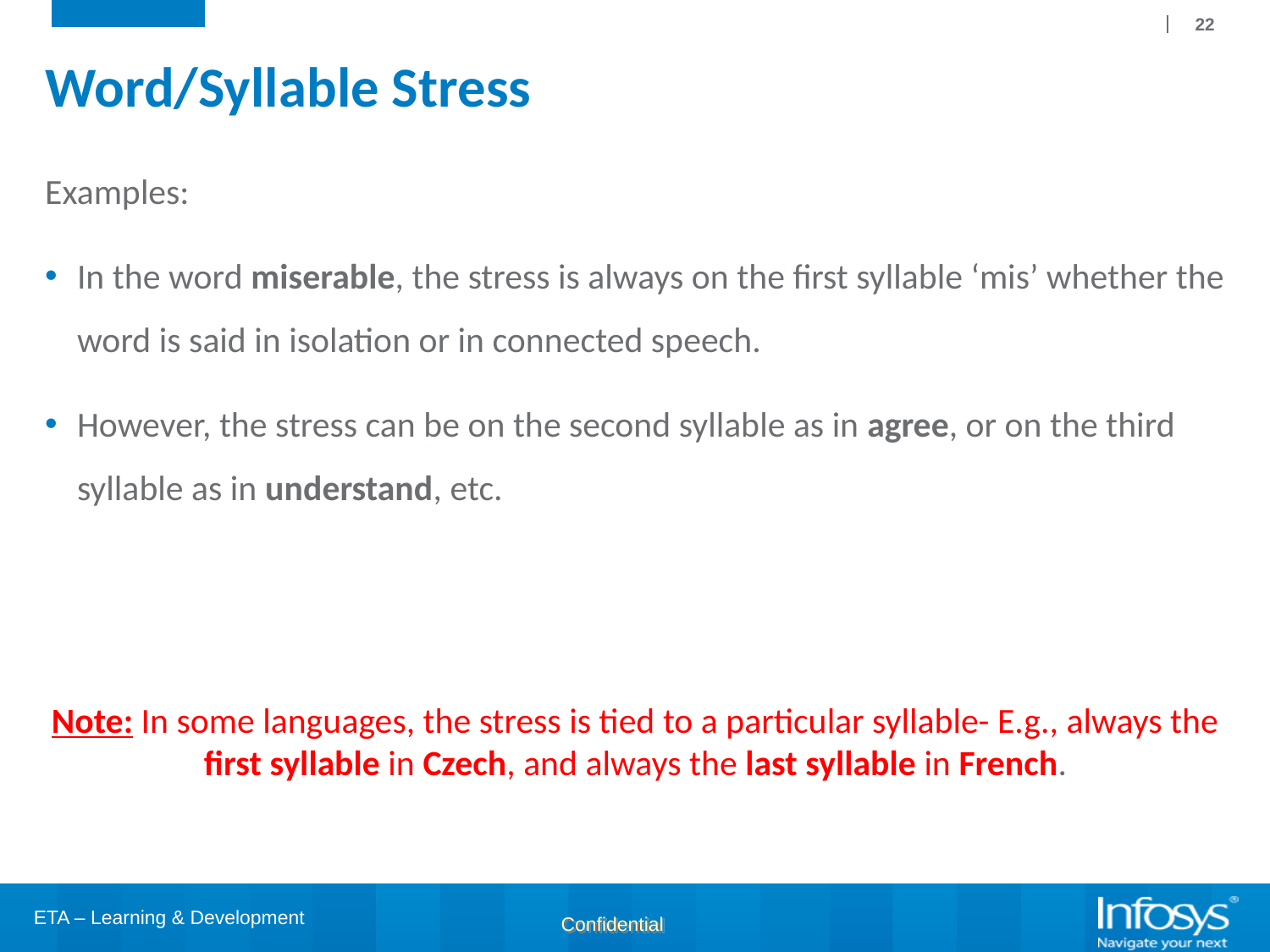

22
# Word/Syllable Stress
Examples:
In the word miserable, the stress is always on the first syllable ‘mis’ whether the word is said in isolation or in connected speech.
However, the stress can be on the second syllable as in agree, or on the third syllable as in understand, etc.

Note: In some languages, the stress is tied to a particular syllable- E.g., always the first syllable in Czech, and always the last syllable in French.